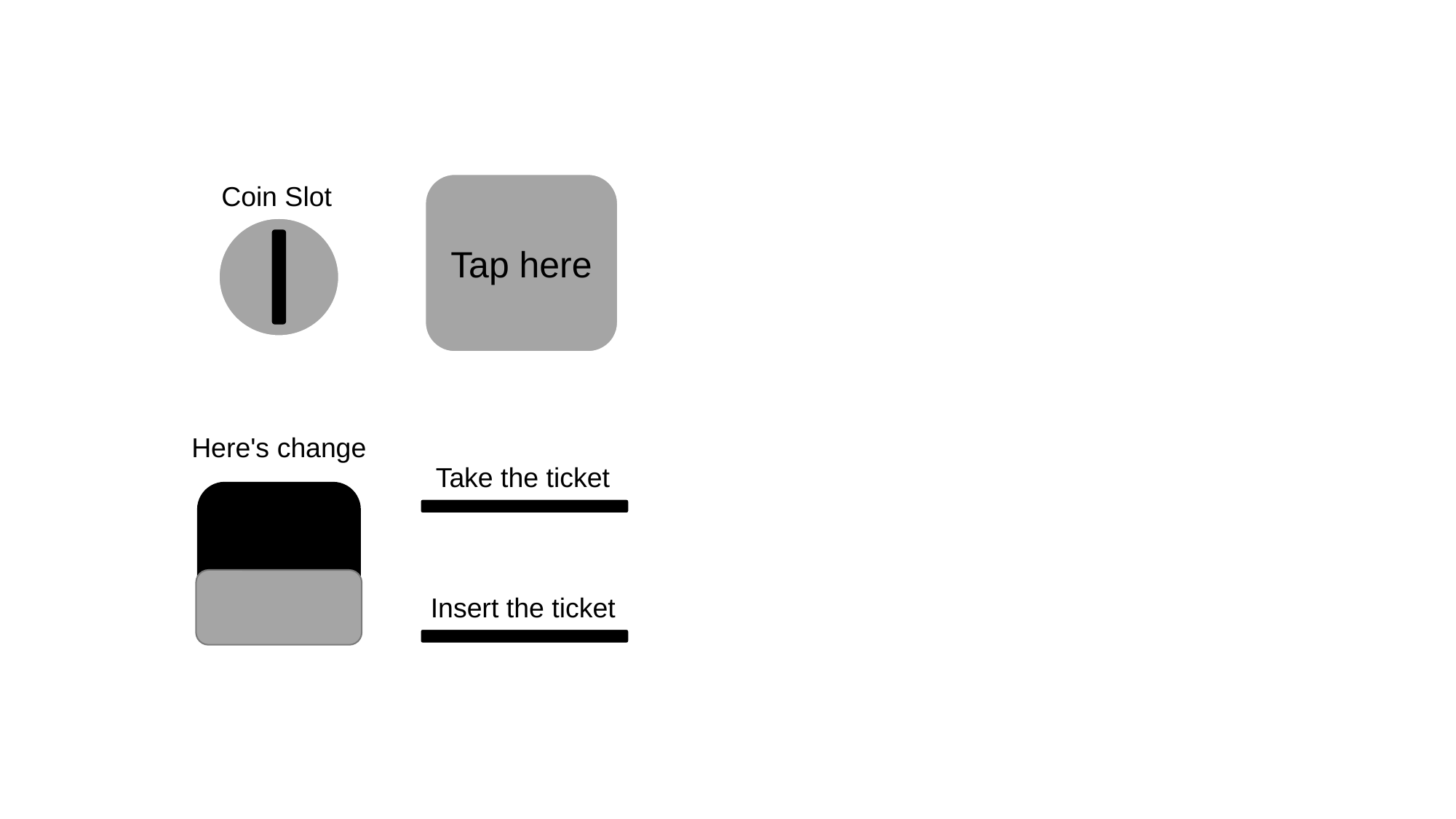

Coin Slot

Tap here
Here's change

Take the ticket

Insert the ticket